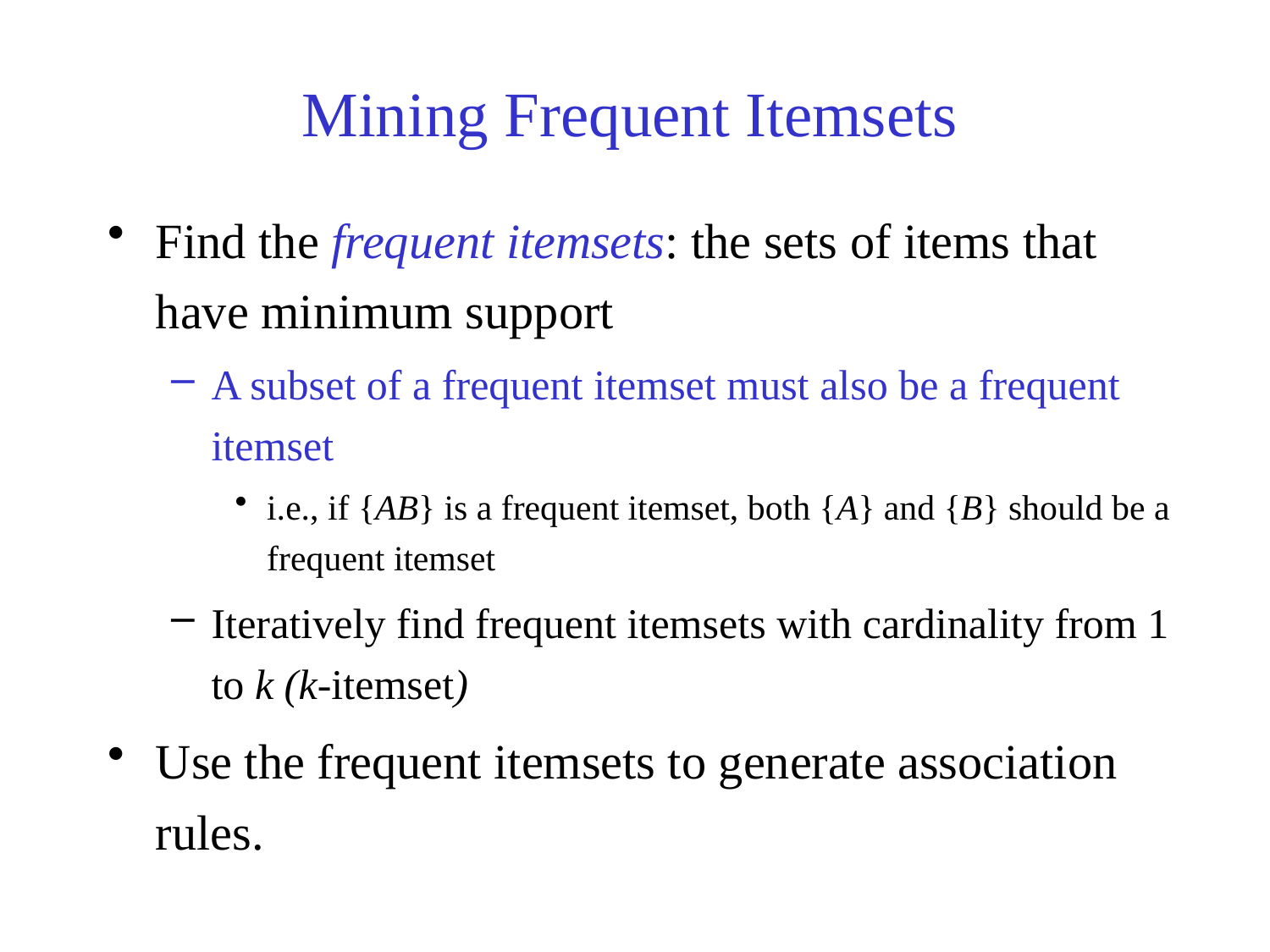

# Mining Frequent Itemsets
Find the frequent itemsets: the sets of items that have minimum support
A subset of a frequent itemset must also be a frequent itemset
i.e., if {AB} is a frequent itemset, both {A} and {B} should be a frequent itemset
Iteratively find frequent itemsets with cardinality from 1 to k (k-itemset)
Use the frequent itemsets to generate association rules.